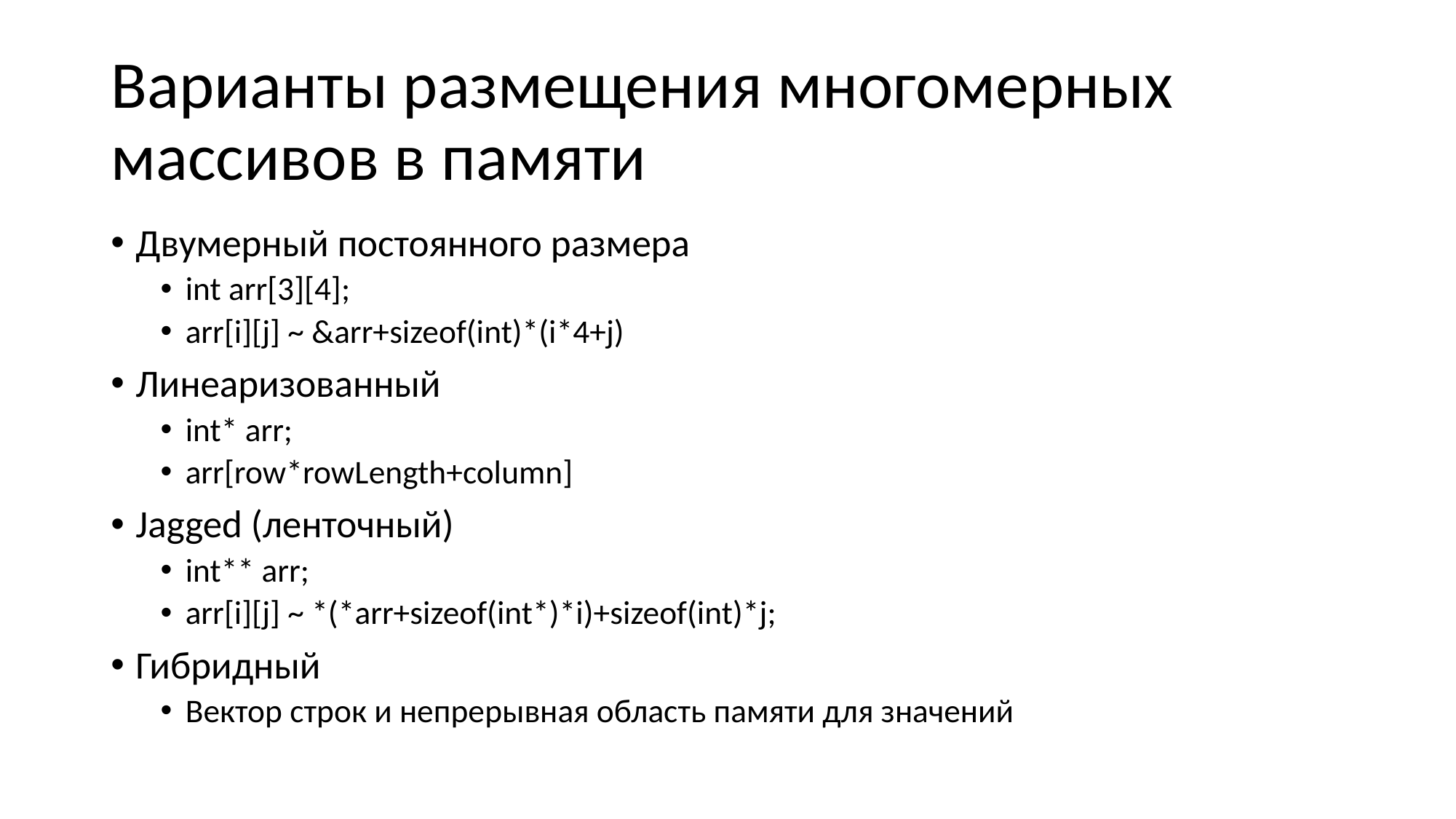

# Варианты размещения многомерных массивов в памяти
Двумерный постоянного размера
int arr[3][4];
arr[i][j] ~ &arr+sizeof(int)*(i*4+j)
Линеаризованный
int* arr;
arr[row*rowLength+column]
Jagged (ленточный)
int** arr;
arr[i][j] ~ *(*arr+sizeof(int*)*i)+sizeof(int)*j;
Гибридный
Вектор строк и непрерывная область памяти для значений